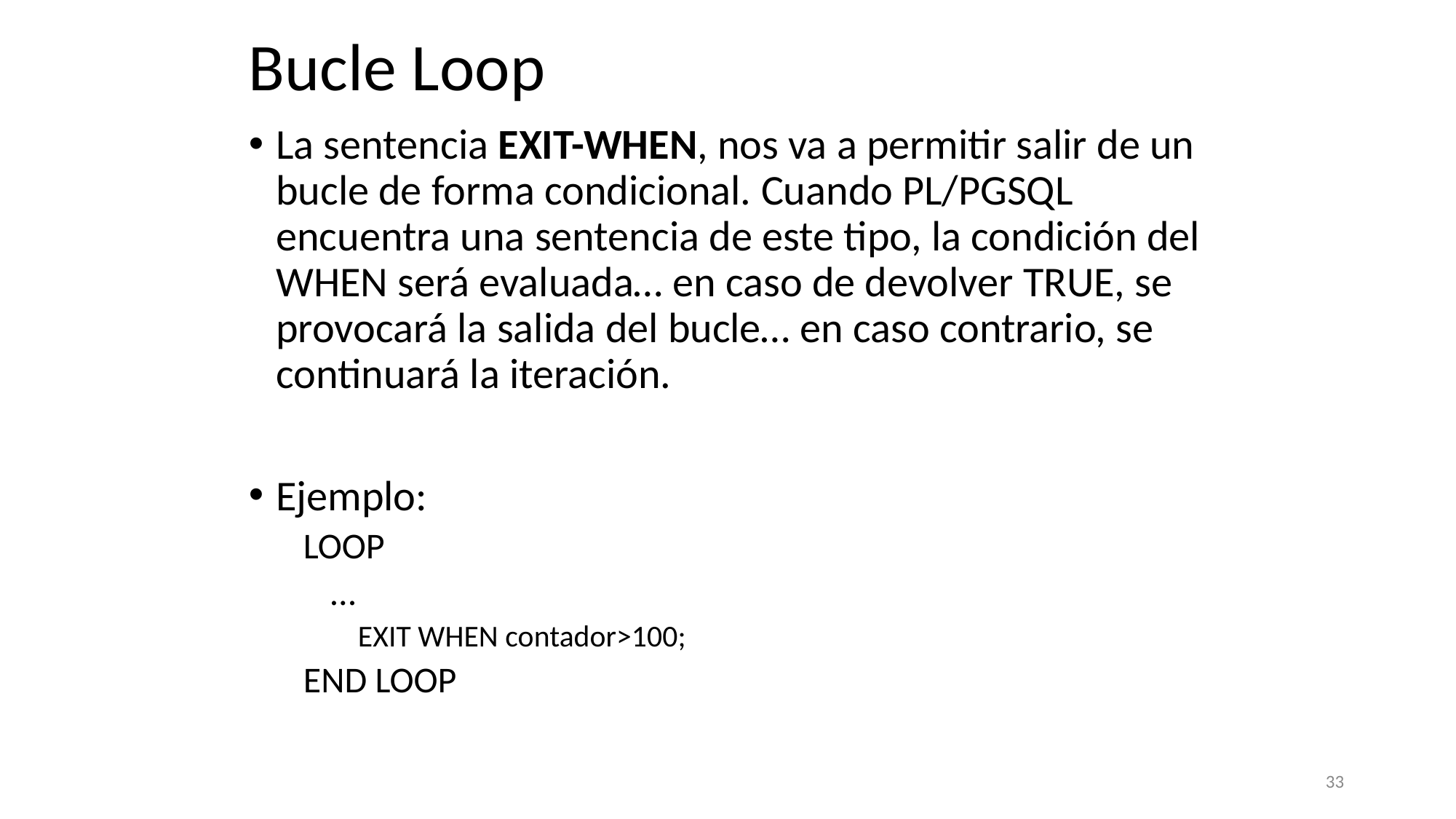

# Bucle Loop
La sentencia EXIT-WHEN, nos va a permitir salir de un bucle de forma condicional. Cuando PL/PGSQL encuentra una sentencia de este tipo, la condición del WHEN será evaluada… en caso de devolver TRUE, se provocará la salida del bucle… en caso contrario, se continuará la iteración.

Ejemplo:
LOOP
	…
EXIT WHEN contador>100;
END LOOP
33